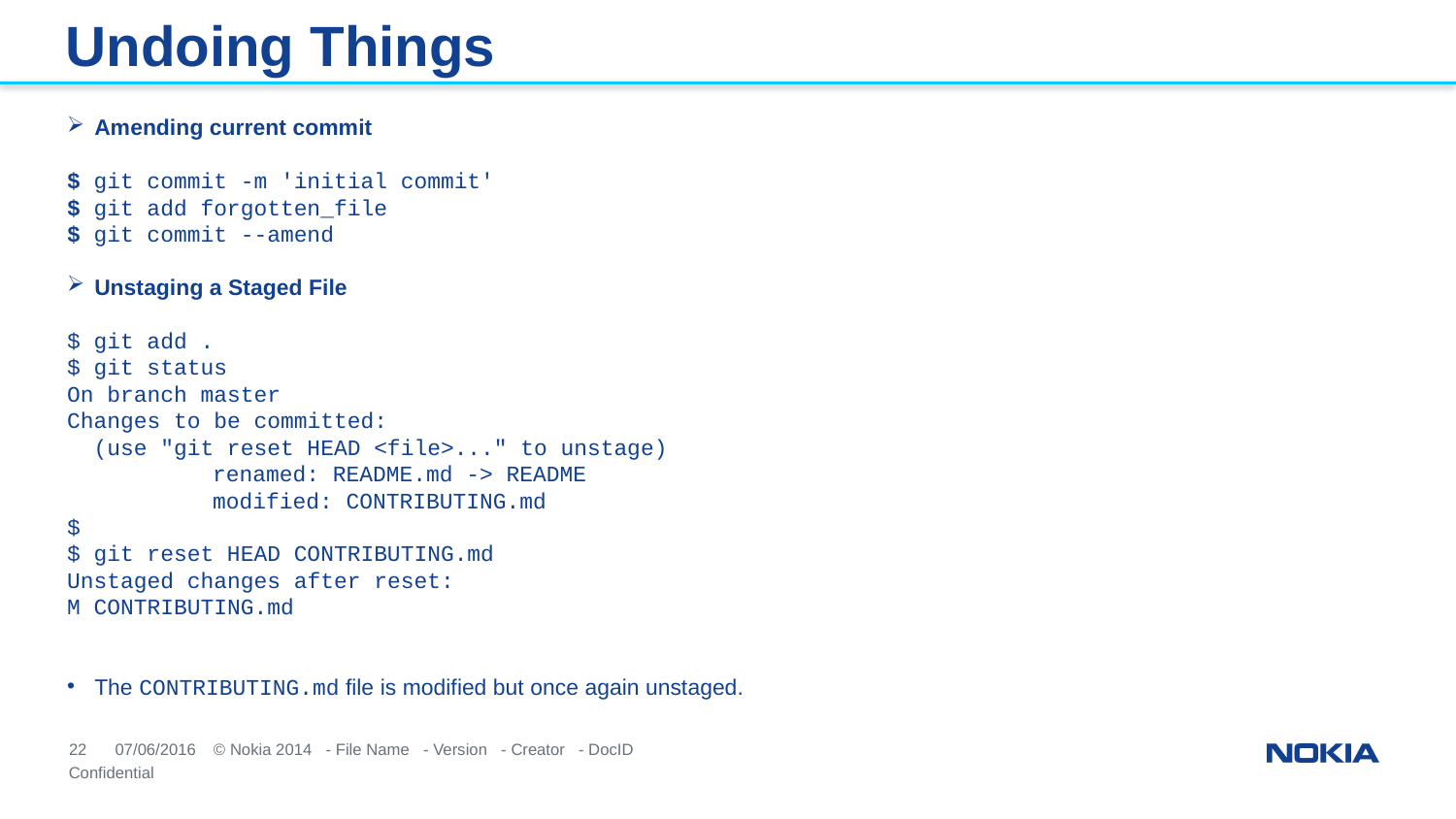

Undoing Things
Amending current commit

$ git commit -m 'initial commit'
$ git add forgotten_file
$ git commit --amend

Unstaging a Staged File

$ git add .
$ git status
On branch master
Changes to be committed:
  (use "git reset HEAD <file>..." to unstage)
	renamed: README.md -> README
	modified: CONTRIBUTING.md
$
$ git reset HEAD CONTRIBUTING.md
Unstaged changes after reset:
M CONTRIBUTING.md

The CONTRIBUTING.md file is modified but once again unstaged.